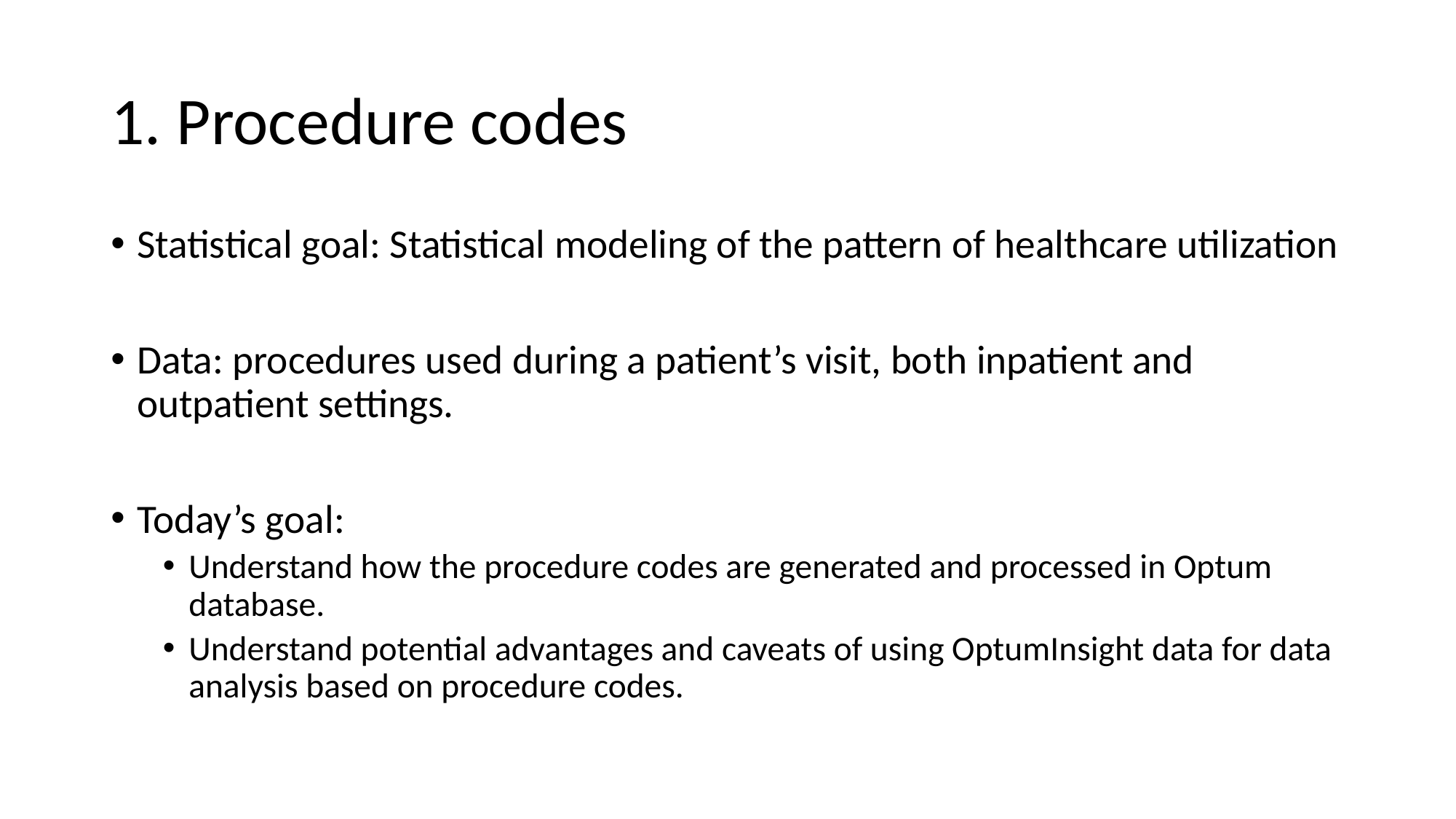

# 1. Procedure codes
Statistical goal: Statistical modeling of the pattern of healthcare utilization

Data: procedures used during a patient’s visit, both inpatient and outpatient settings.

Today’s goal:
Understand how the procedure codes are generated and processed in Optum database.
Understand potential advantages and caveats of using OptumInsight data for data analysis based on procedure codes.